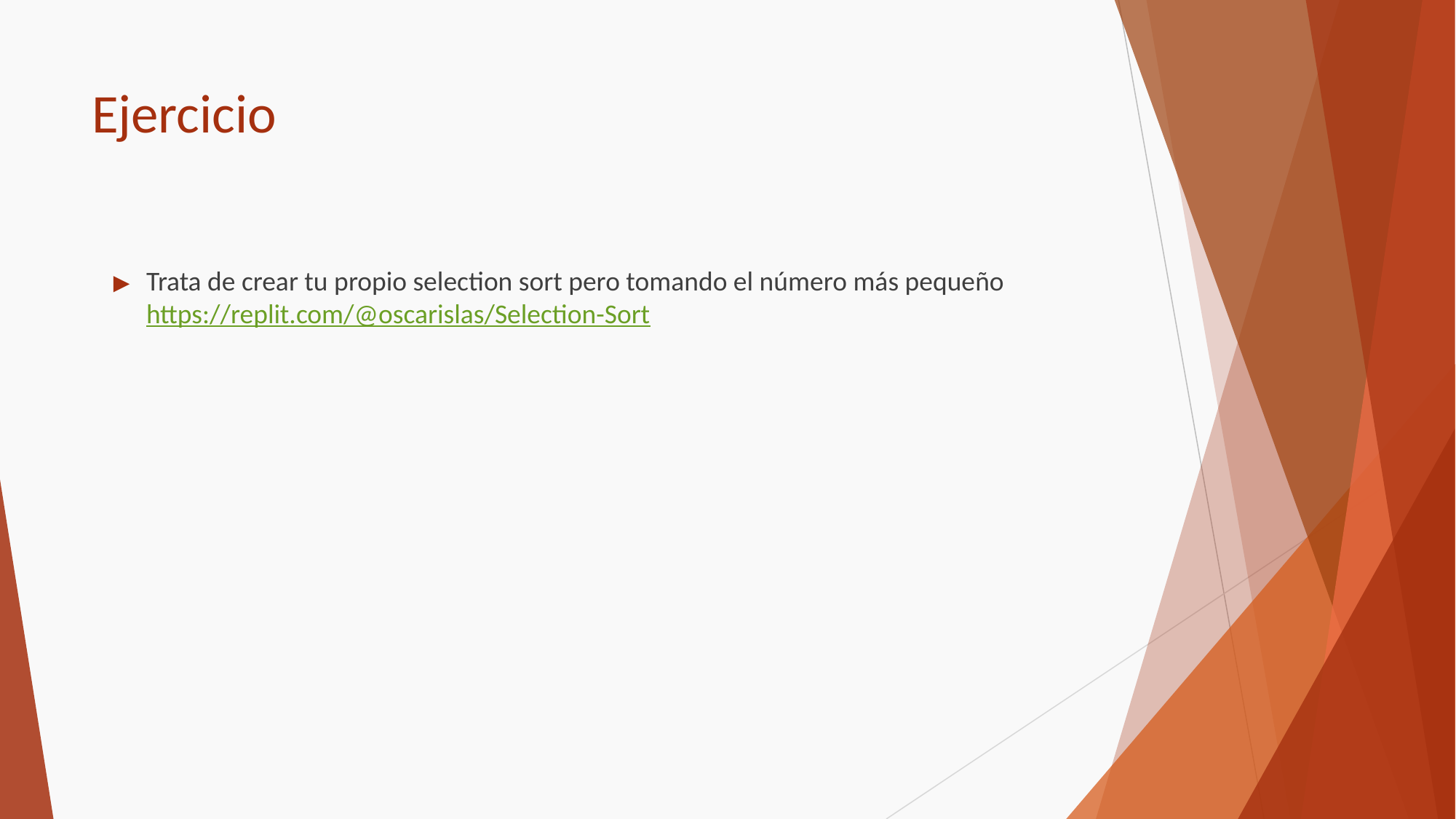

# Ejercicio
Trata de crear tu propio selection sort pero tomando el número más pequeño https://replit.com/@oscarislas/Selection-Sort